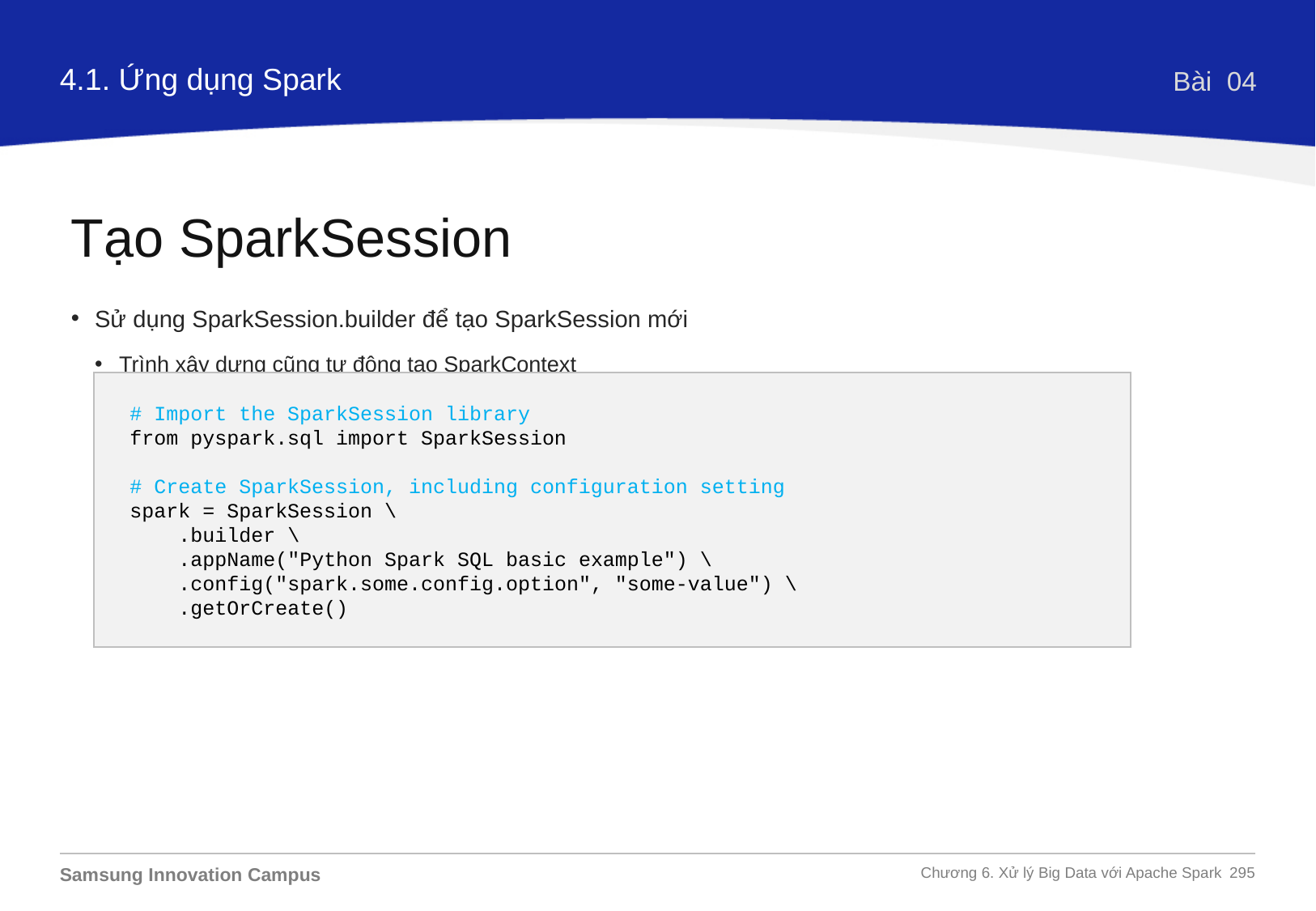

4.1. Ứng dụng Spark
Bài  04
Tạo SparkSession
Sử dụng SparkSession.builder để tạo SparkSession mới
Trình xây dựng cũng tự động tạo SparkContext

# Import the SparkSession library
from pyspark.sql import SparkSession

# Create SparkSession, including configuration setting
spark = SparkSession \
    .builder \
    .appName("Python Spark SQL basic example") \
    .config("spark.some.config.option", "some-value") \
    .getOrCreate()